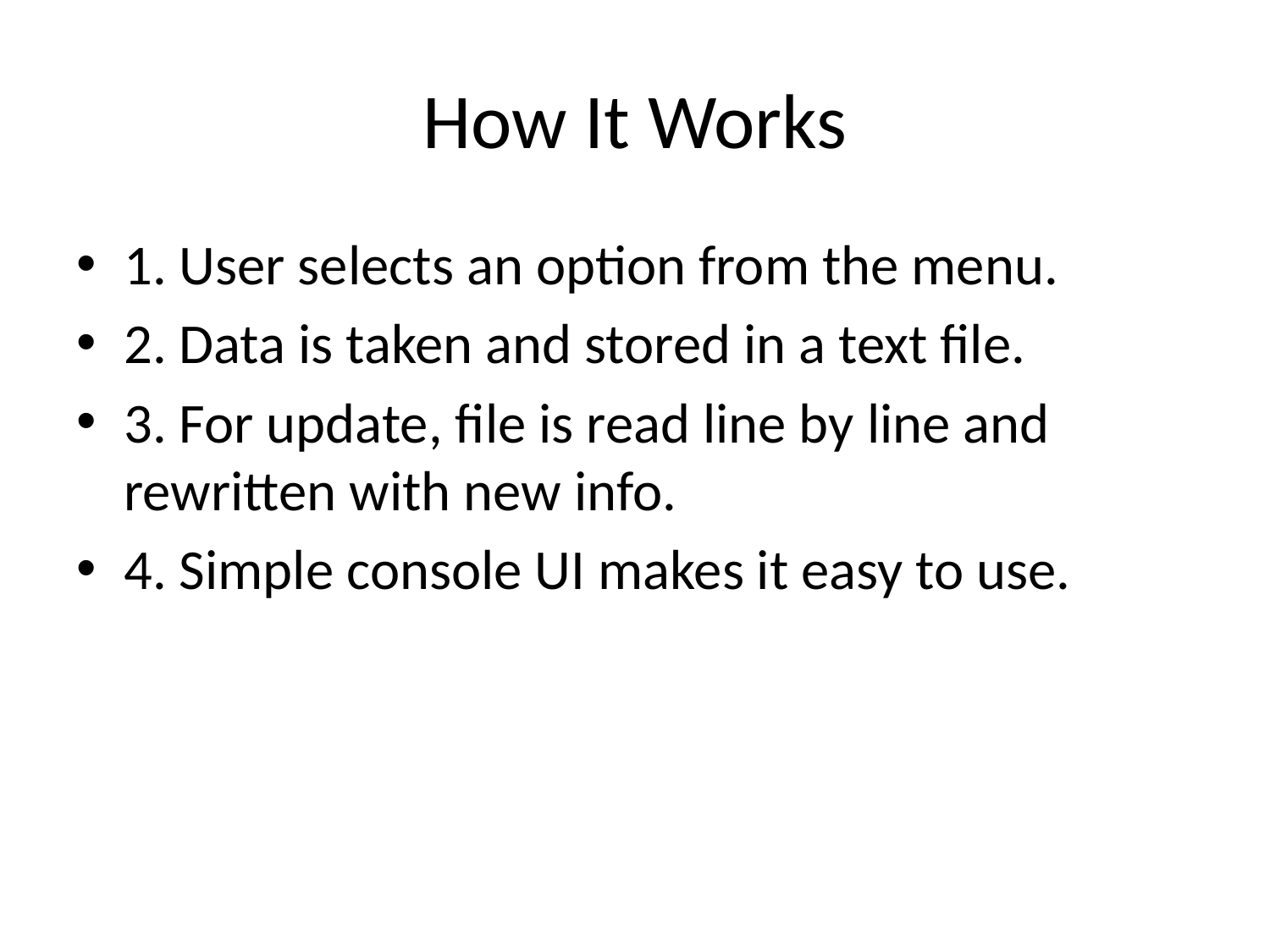

# How It Works
1. User selects an option from the menu.
2. Data is taken and stored in a text file.
3. For update, file is read line by line and rewritten with new info.
4. Simple console UI makes it easy to use.